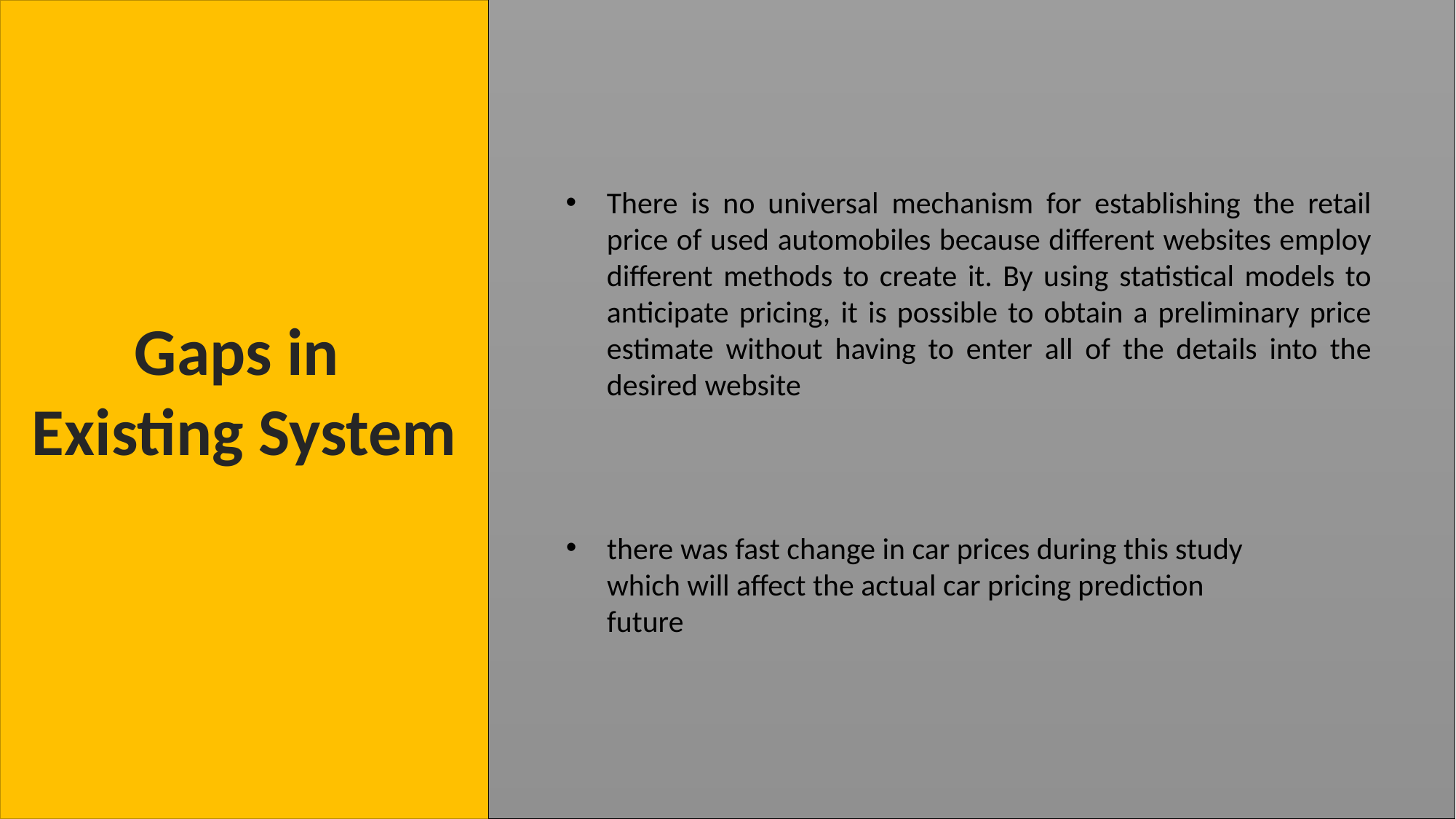

There is no universal mechanism for establishing the retail price of used automobiles because different websites employ different methods to create it. By using statistical models to anticipate pricing, it is possible to obtain a preliminary price estimate without having to enter all of the details into the desired website
Gaps in
Existing System
there was fast change in car prices during this study which will affect the actual car pricing prediction future